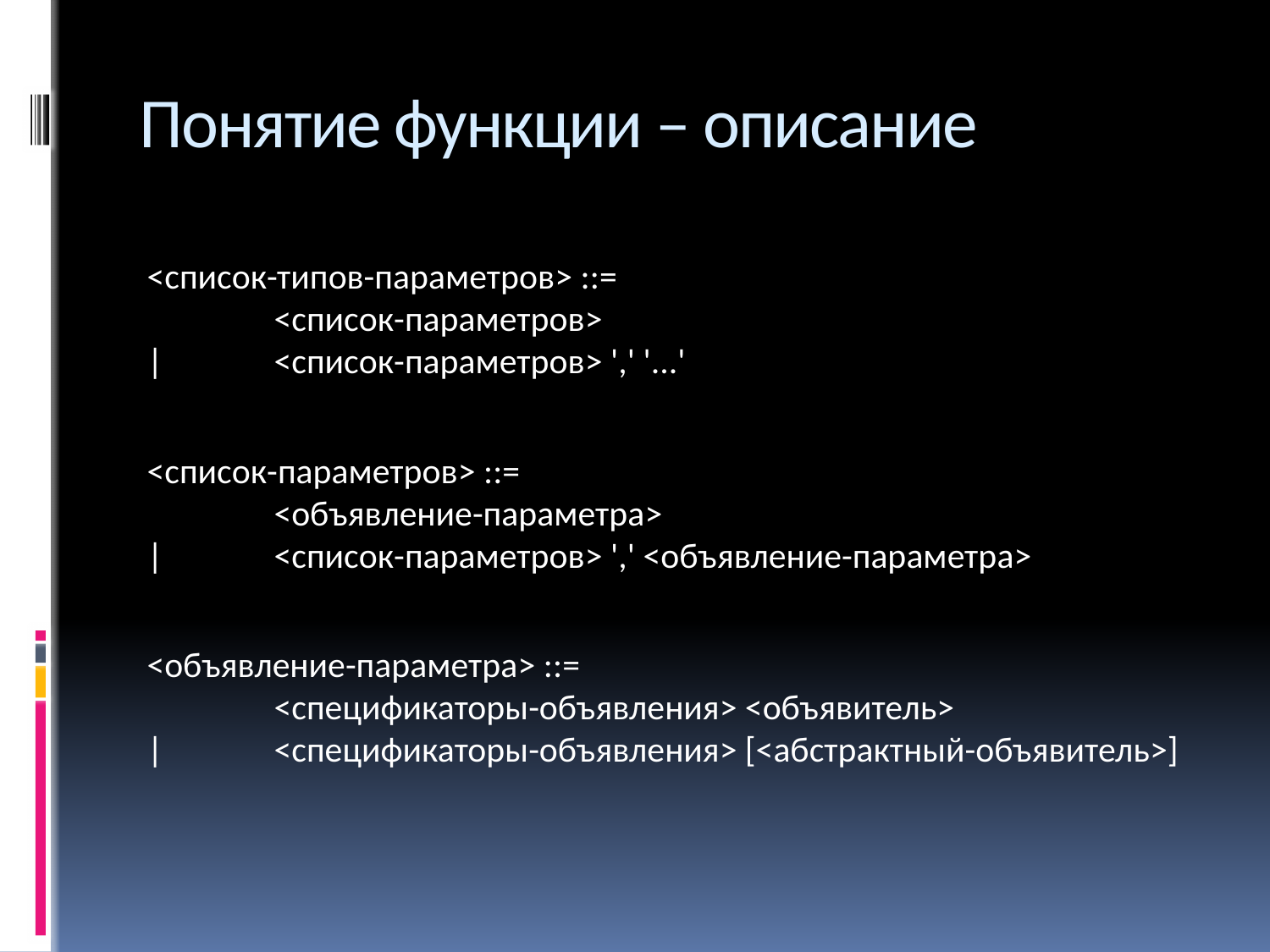

# Понятие функции – описание
<список-типов-параметров> ::=
	<список-параметров>
|	<список-параметров> ',' '...'

<список-параметров> ::=
	<объявление-параметра>
|	<список-параметров> ',' <объявление-параметра>

<объявление-параметра> ::=
	<спецификаторы-объявления> <объявитель>
|	<спецификаторы-объявления> [<абстрактный-объявитель>]